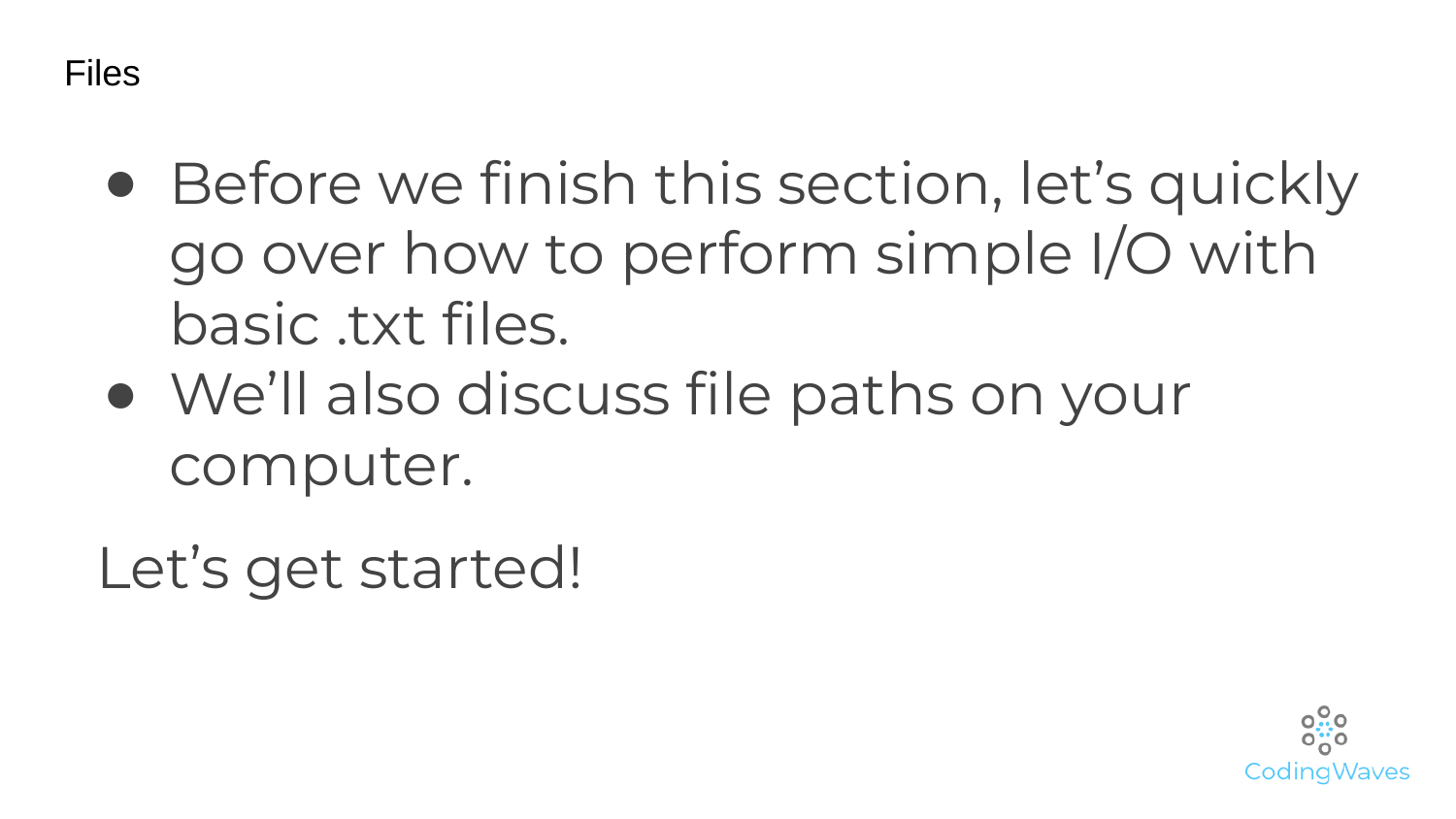

Files
Before we finish this section, let’s quickly go over how to perform simple I/O with basic .txt files.
We’ll also discuss file paths on your computer.
Let’s get started!